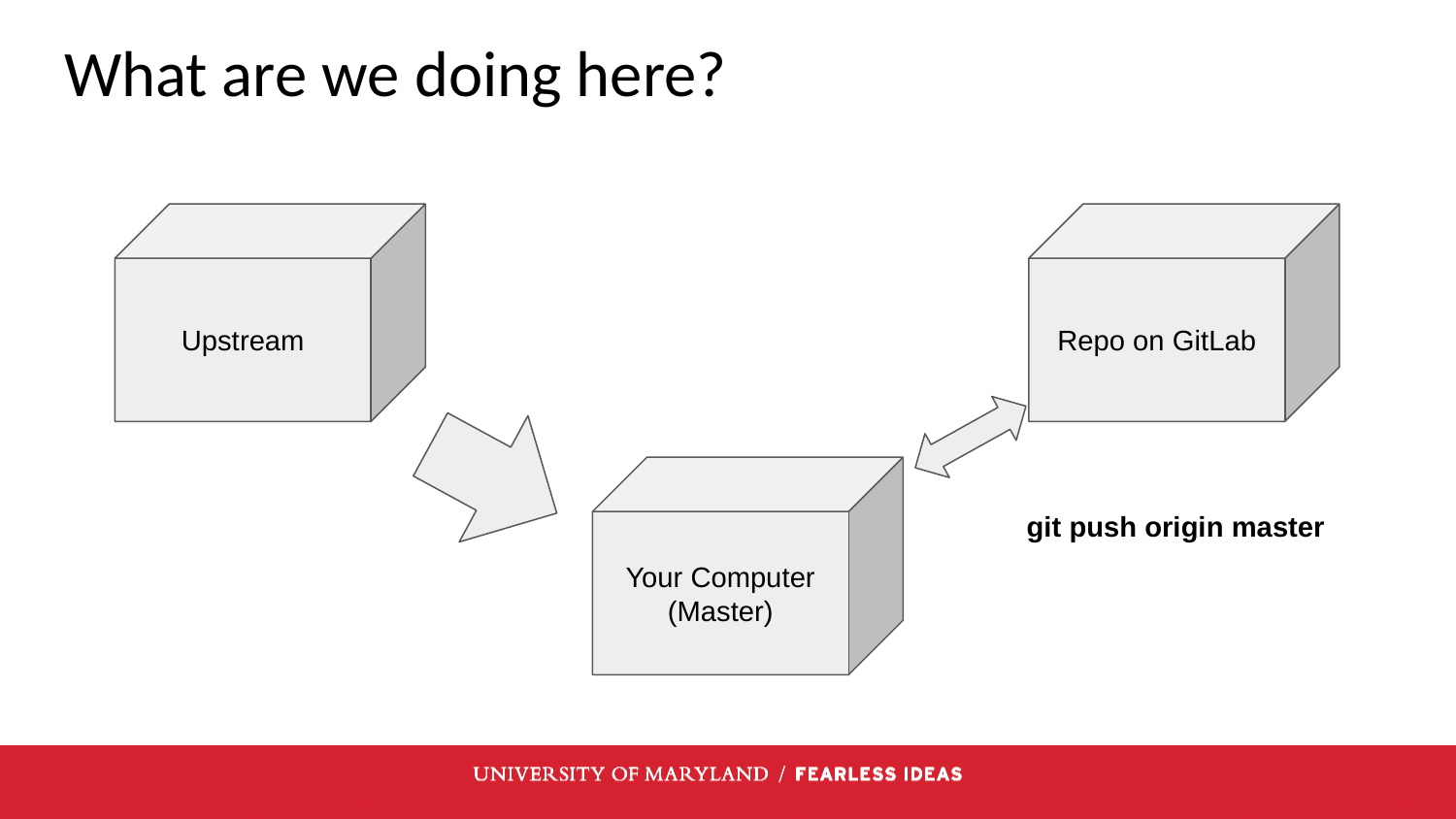

# What are we doing here?

Upstream
Repo on GitLab

Your Computer
(Master)
git push origin master